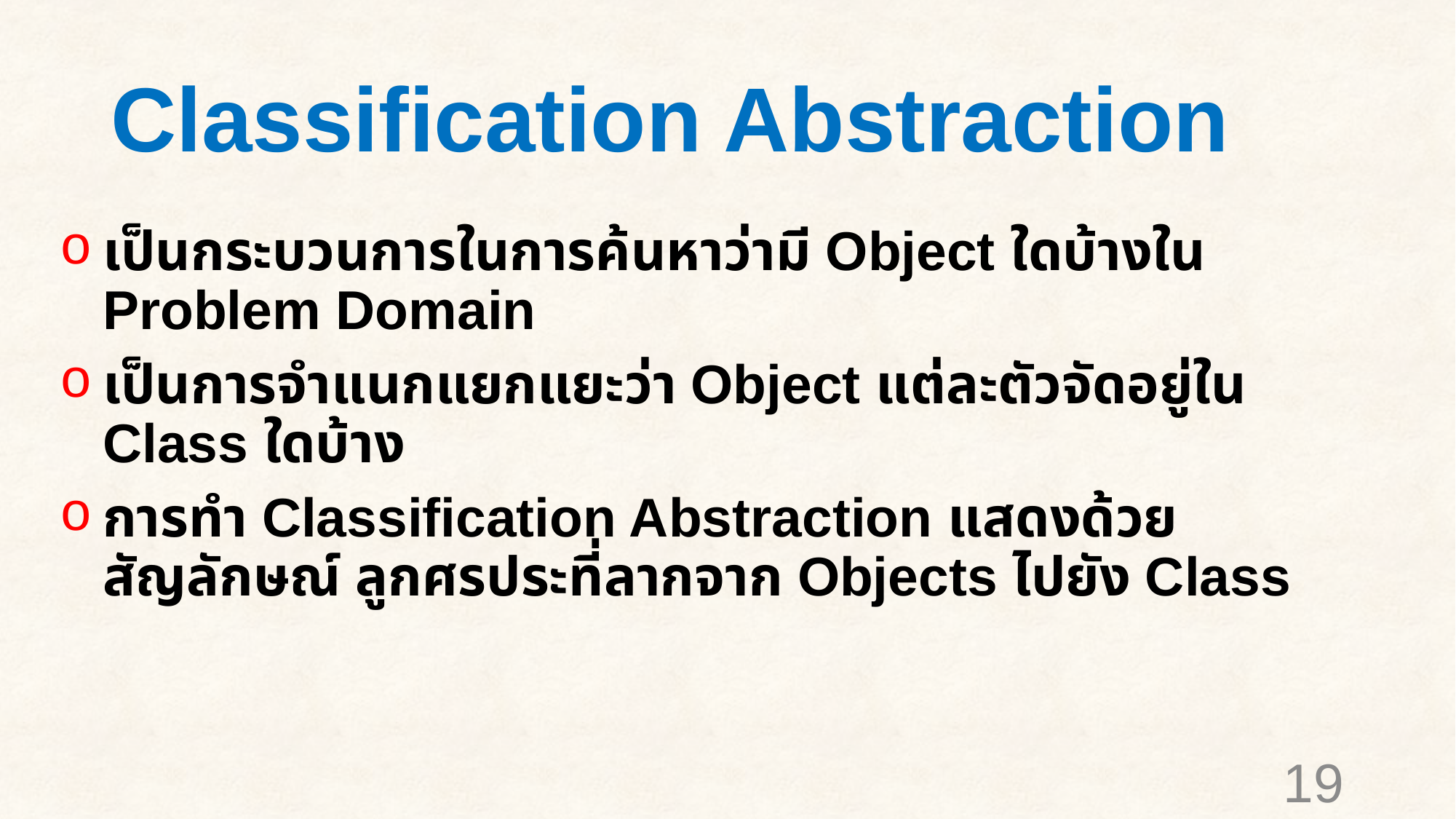

# Classification Abstraction
เป็นกระบวนการในการค้นหาว่ามี Object ใดบ้างใน Problem Domain
เป็นการจำแนกแยกแยะว่า Object แต่ละตัวจัดอยู่ใน Class ใดบ้าง
การทำ Classification Abstraction แสดงด้วยสัญลักษณ์ ลูกศรประที่ลากจาก Objects ไปยัง Class

19